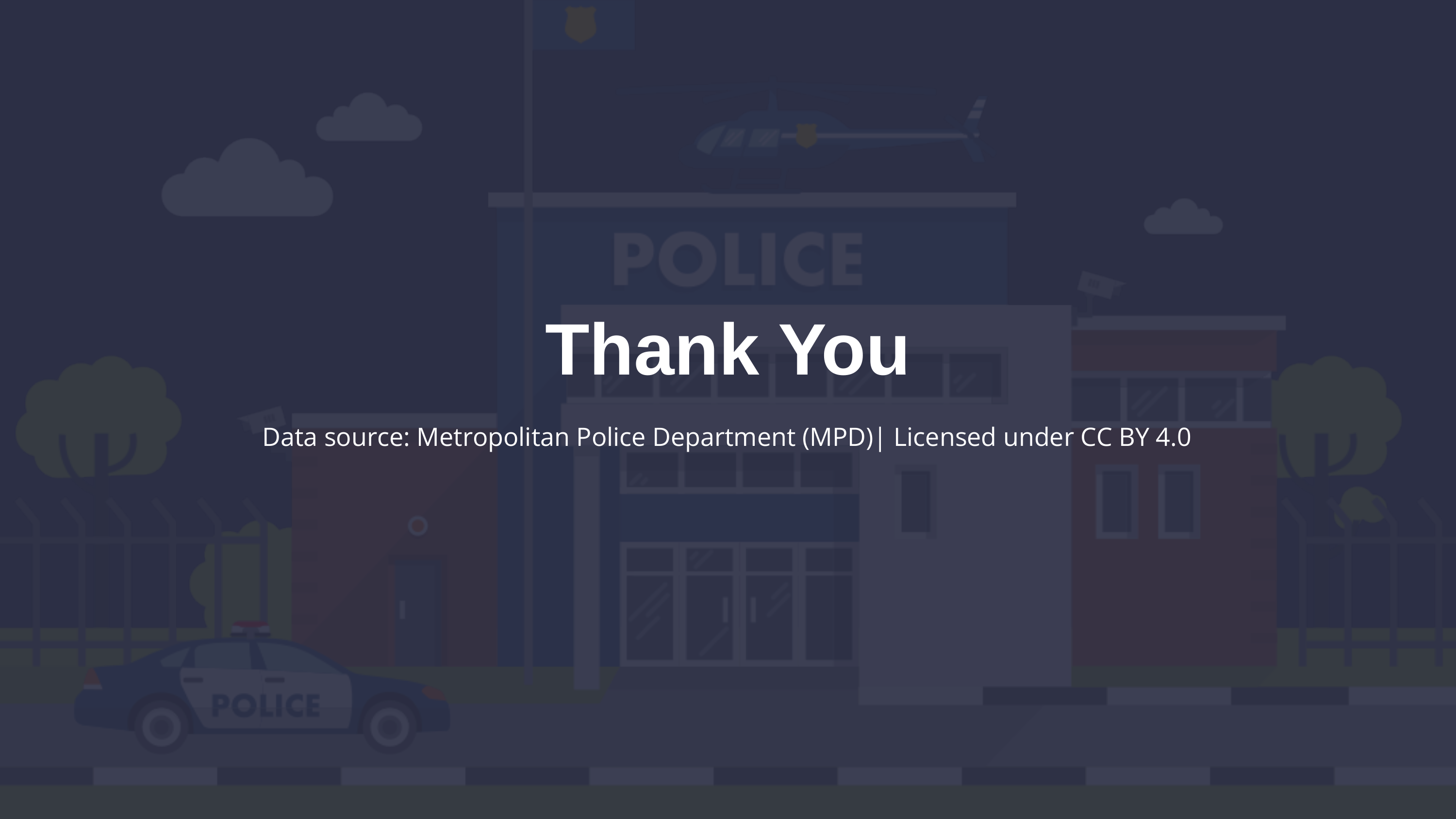

Thank You

Data source: Metropolitan Police Department (MPD)| Licensed under CC BY 4.0